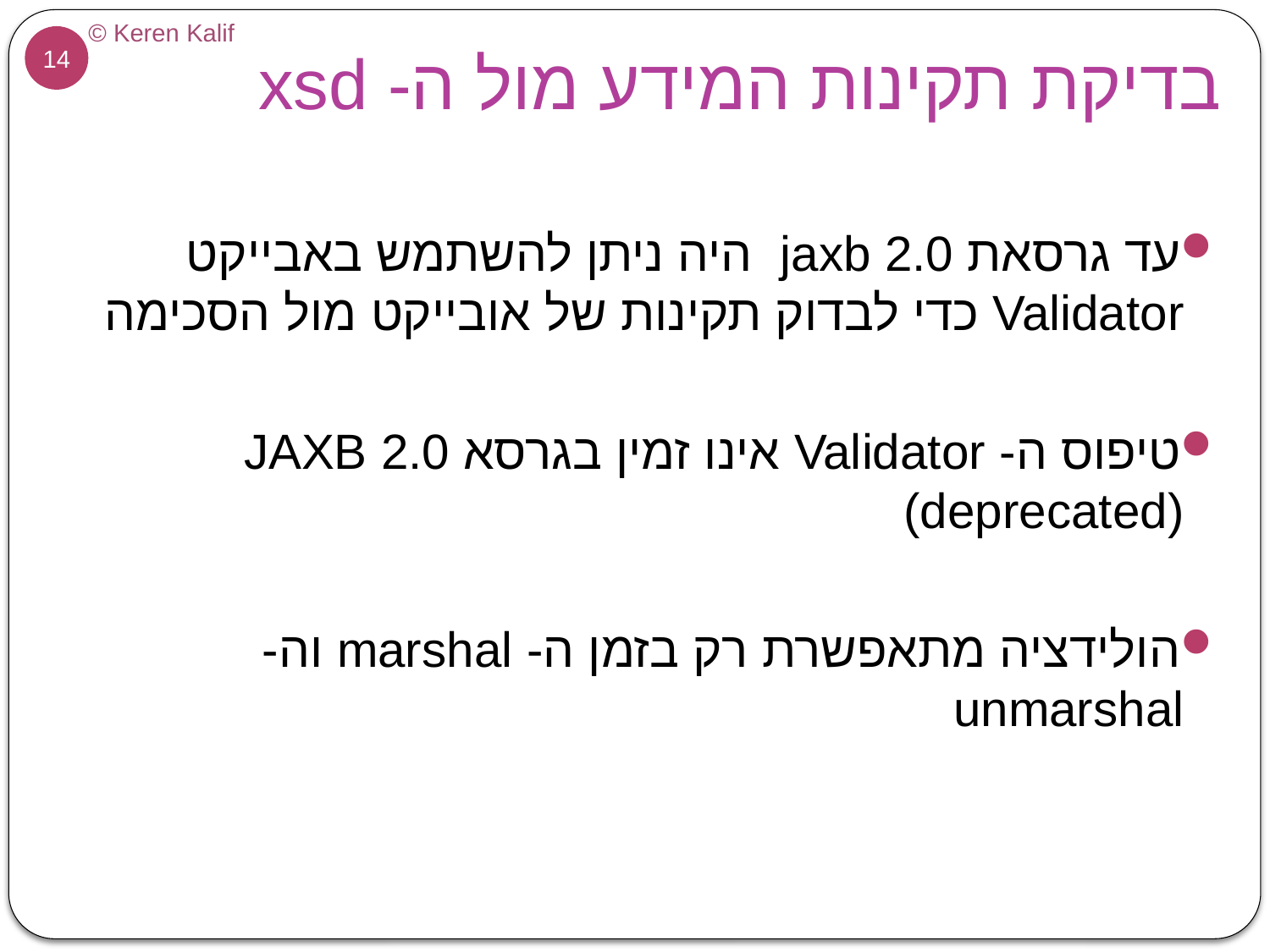

# בדיקת תקינות המידע מול ה- xsd

עד גרסאת jaxb 2.0  היה ניתן להשתמש באבייקט Validator כדי לבדוק תקינות של אובייקט מול הסכימה

טיפוס ה- Validator אינו זמין בגרסא 2.0 JAXB (deprecated)

הולידציה מתאפשרת רק בזמן ה- marshal וה- unmarshal